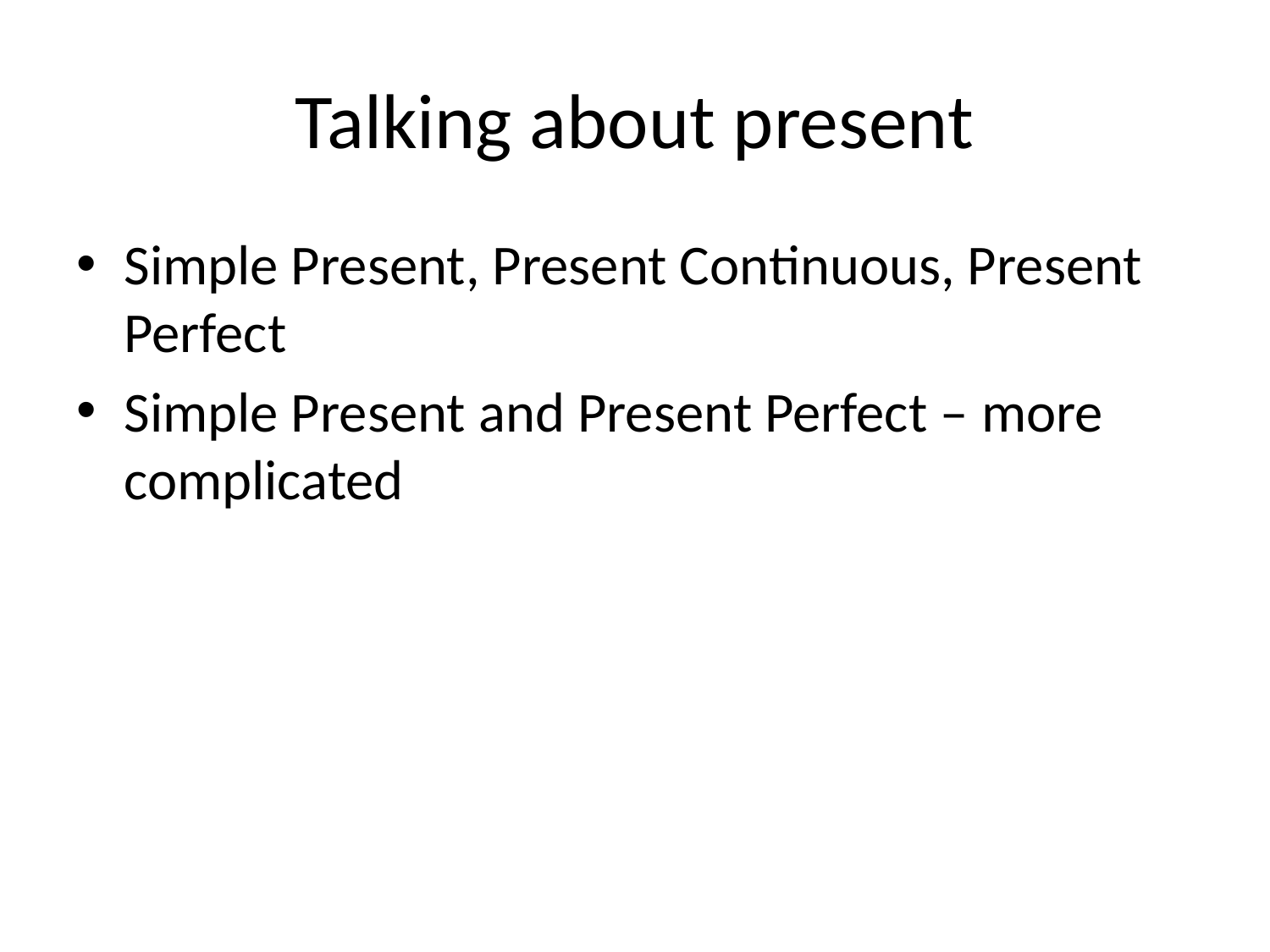

# Talking about present
Simple Present, Present Continuous, Present Perfect
Simple Present and Present Perfect – more complicated